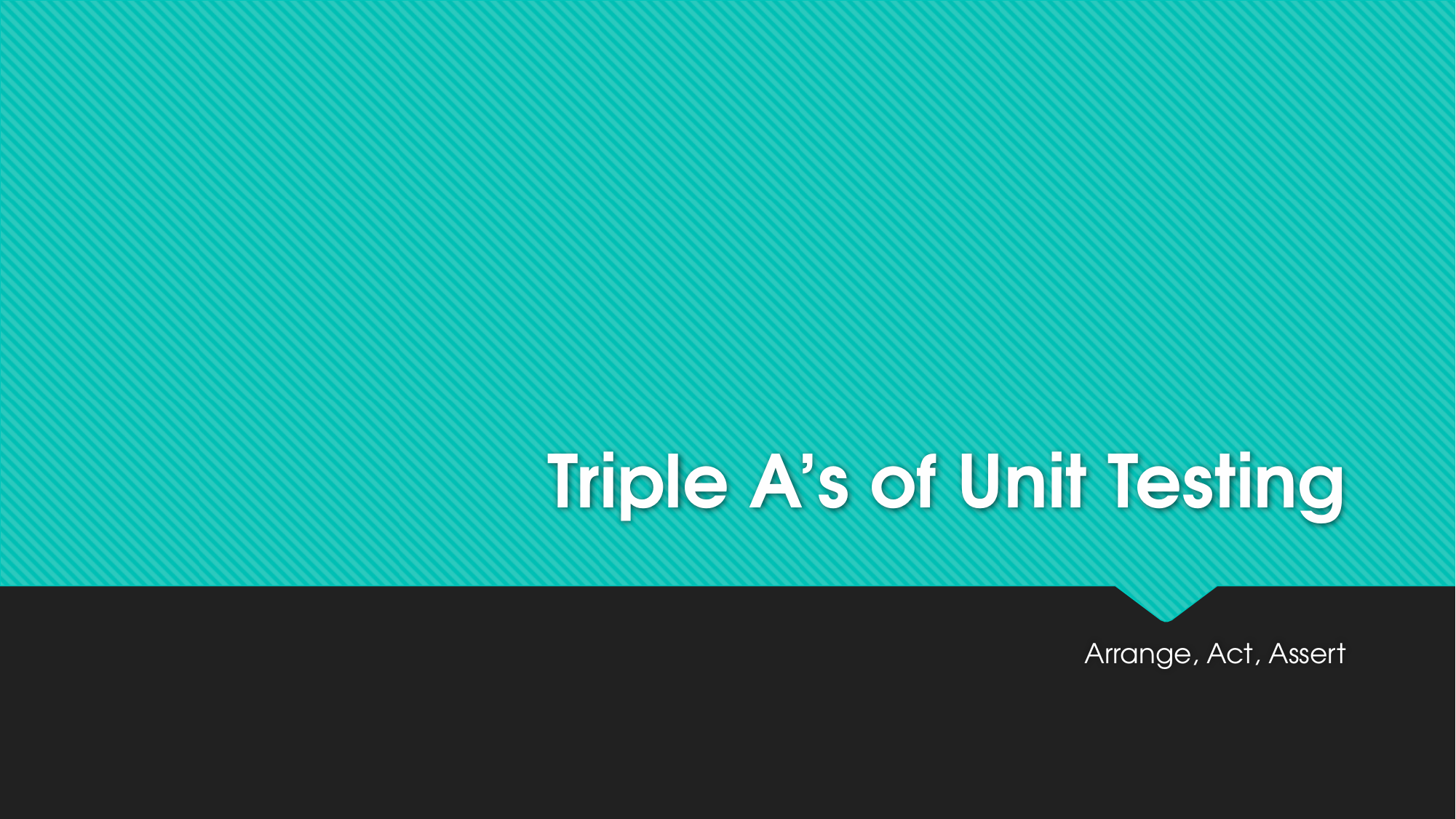

# Triple A’s of Unit Testing
Arrange, Act, Assert